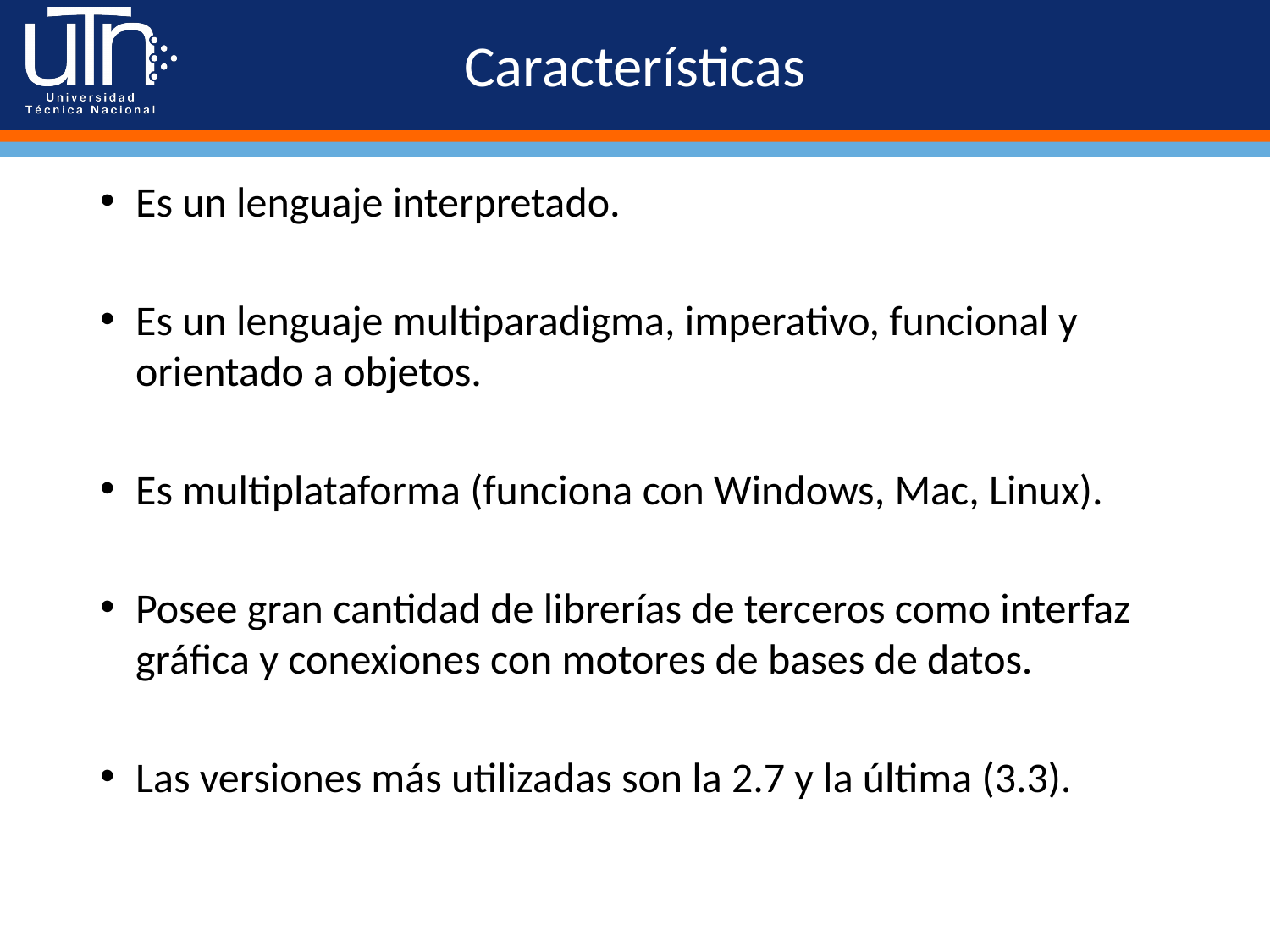

# Características
Es un lenguaje interpretado.

Es un lenguaje multiparadigma, imperativo, funcional y orientado a objetos.

Es multiplataforma (funciona con Windows, Mac, Linux).

Posee gran cantidad de librerías de terceros como interfaz gráfica y conexiones con motores de bases de datos.

Las versiones más utilizadas son la 2.7 y la última (3.3).